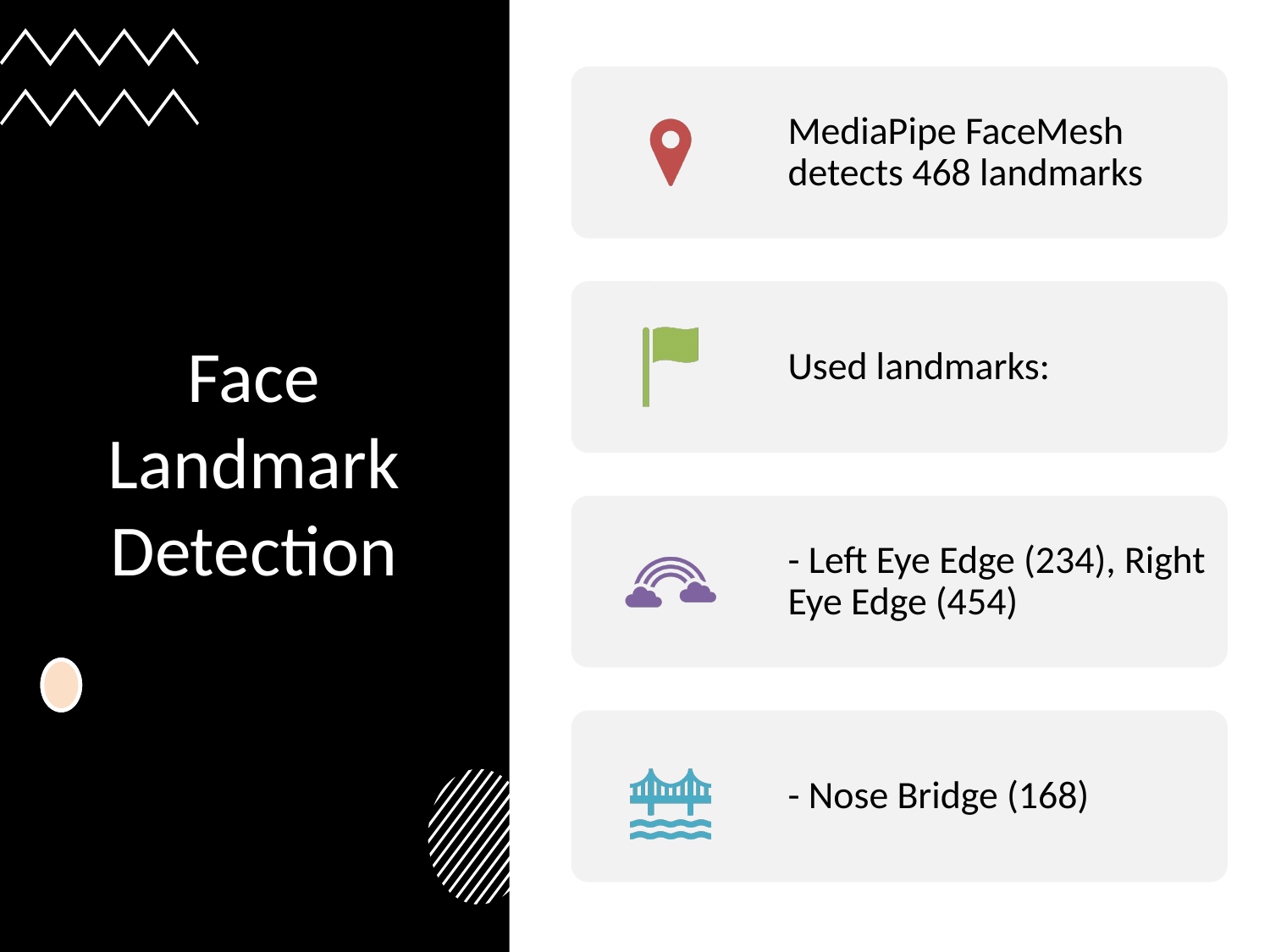

MediaPipe FaceMesh detects 468 landmarks
Used landmarks:
- Left Eye Edge (234), Right Eye Edge (454)
- Nose Bridge (168)
# Face Landmark Detection